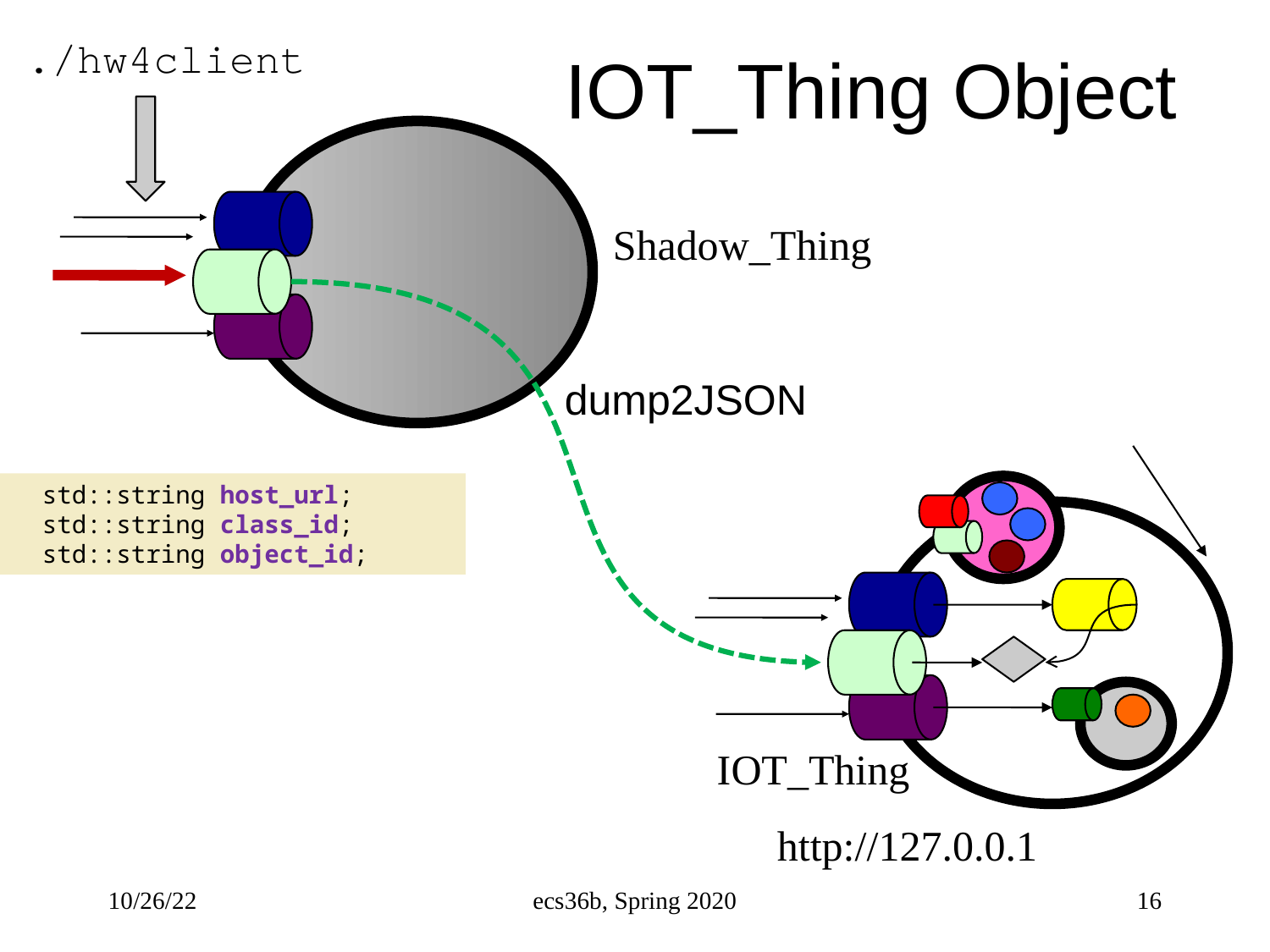

# IOT_Thing Object
./hw4client

Shadow_Thing

dump2JSON
  std::string host_url;
  std::string class_id;
  std::string object_id;

IOT_Thing
http://127.0.0.1
10/26/22
ecs36b, Spring 2020
16